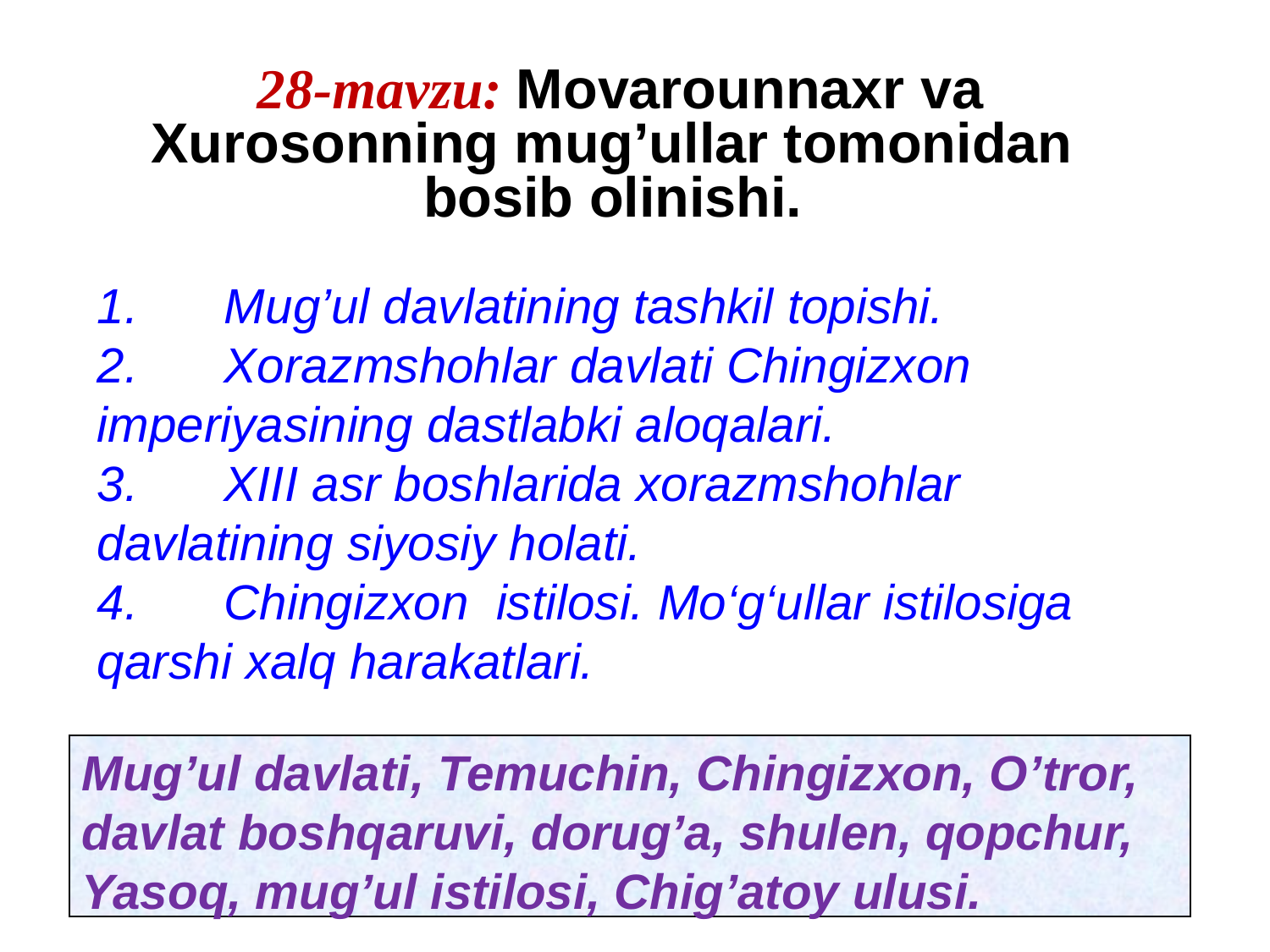

28-mavzu: Movarounnaxr va Xurosonning mug’ullar tomonidan
bosib olinishi.

1.	Mug’ul davlatining tashkil topishi.
2.	Xorazmshohlar davlati Chingizxon  imperiyasining dastlabki aloqalari.
3.	XIII asr boshlarida xorazmshohlar davlatining siyosiy holati.
4.	Chingizxon  istilosi. Mo‘g‘ullar istilosiga qarshi xalq harakatlari.
Mug’ul davlati, Temuchin, Chingizxon, O’tror, davlat boshqaruvi, dorug’a, shulen, qopchur, Yasoq, mug’ul istilosi, Chig’atoy ulusi.